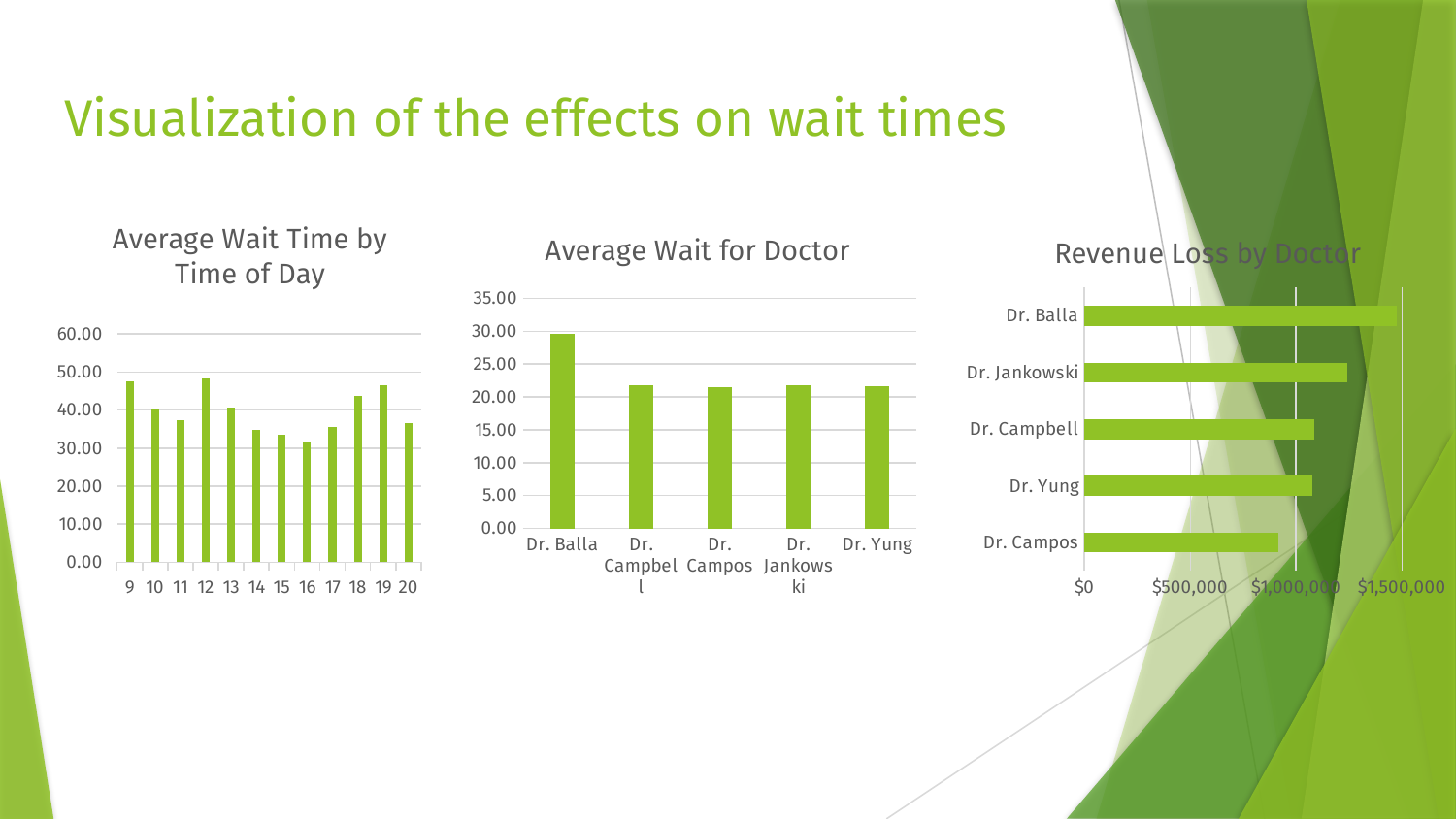

# Visualization of the effects on wait times

### Chart: Average Wait for Doctor

| Category | Total |
|---|---|
| Dr. Balla | 29.632828485456358 |
| Dr. Campbell | 21.84693158953722 |
| Dr. Campos | 21.413535589264878 |
| Dr. Jankowski | 21.80092105263158 |
| Dr. Yung | 21.648895582329338 |

### Chart: Revenue Loss by Doctor

| Category | Total |
|---|---|
| Dr. Campos | 917570.0 |
| Dr. Yung | 1078115.0 |
| Dr. Campbell | 1085792.5 |
| Dr. Jankowski | 1242652.5 |
| Dr. Balla | 1477196.5 |

### Chart: Average Wait Time by Time of Day

| Category | Total |
|---|---|
| 9 | 47.61997500000001 |
| 10 | 40.142371364653215 |
| 11 | 37.42589928057554 |
| 12 | 48.299056603773586 |
| 13 | 40.6856281407035 |
| 14 | 34.85043969849243 |
| 15 | 33.44009433962264 |
| 16 | 31.50389175257734 |
| 17 | 35.496086956521744 |
| 18 | 43.676803874092 |
| 19 | 46.44141604010025 |
| 20 | 36.67448747152619 |